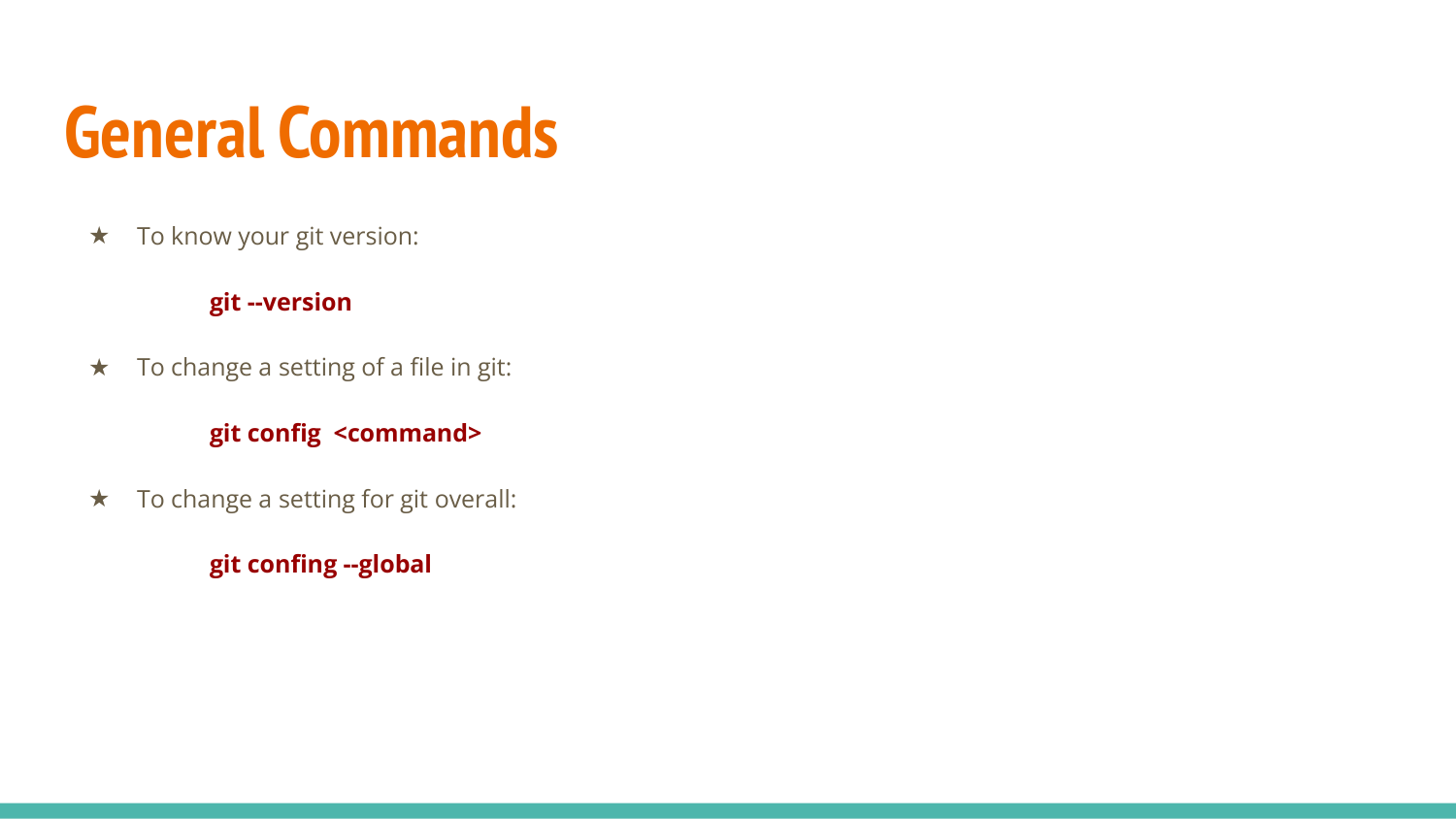

# General Commands
To know your git version:
git --version
To change a setting of a file in git:
git config  <command>
To change a setting for git overall:
git confing --global